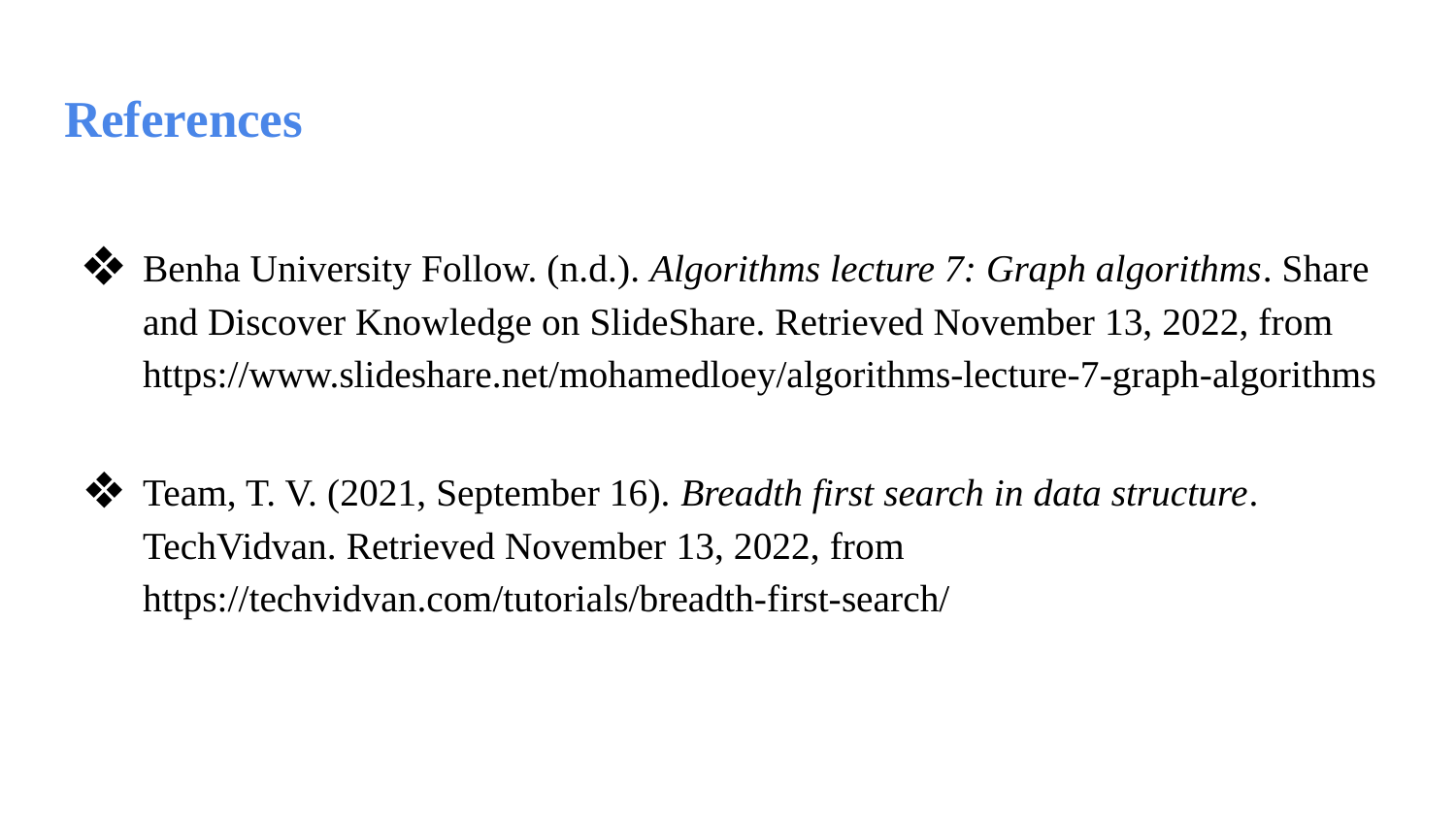

# References

Benha University Follow. (n.d.). Algorithms lecture 7: Graph algorithms. Share and Discover Knowledge on SlideShare. Retrieved November 13, 2022, from https://www.slideshare.net/mohamedloey/algorithms-lecture-7-graph-algorithms

Team, T. V. (2021, September 16). Breadth first search in data structure. TechVidvan. Retrieved November 13, 2022, from https://techvidvan.com/tutorials/breadth-first-search/